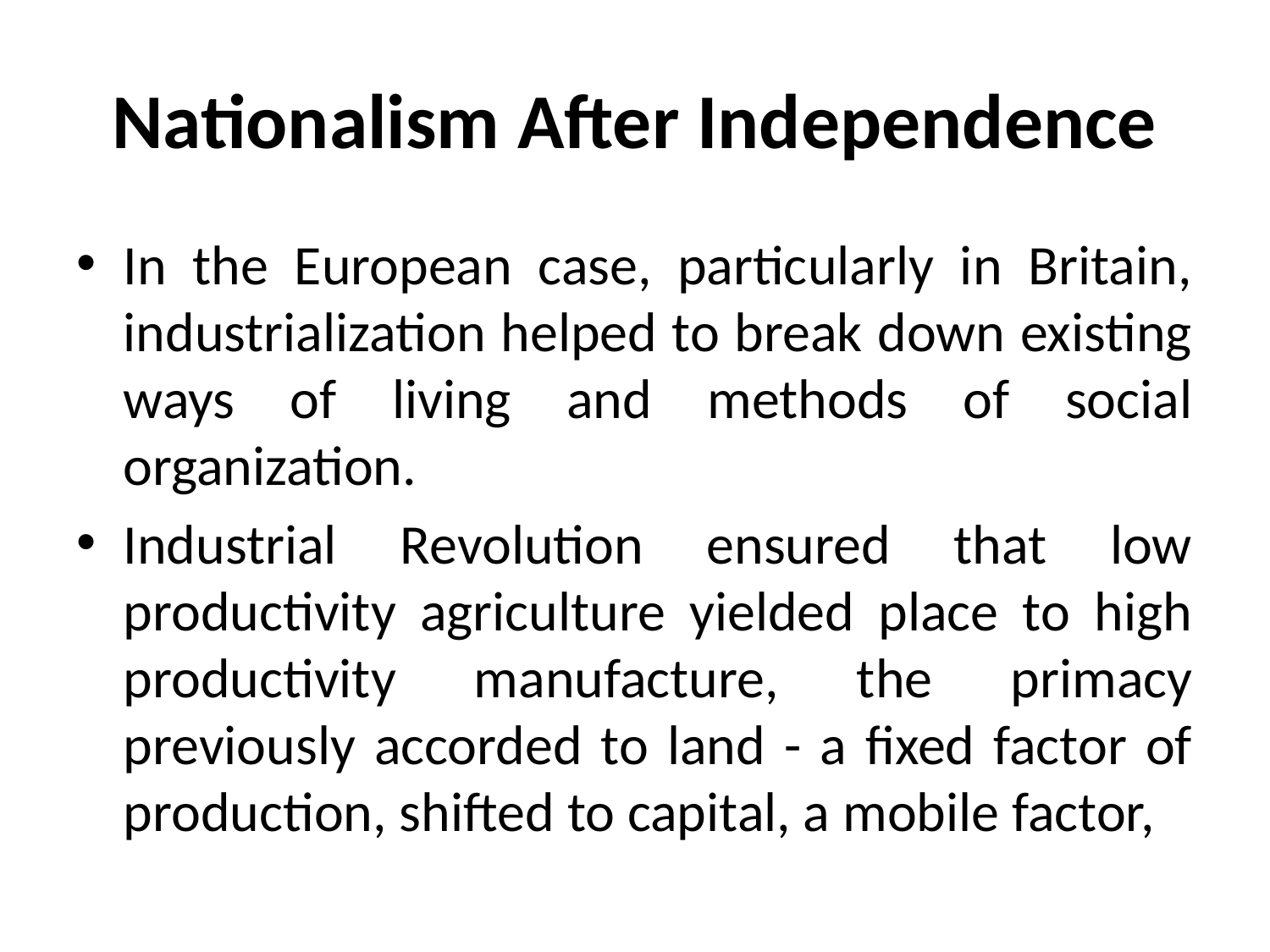

# Nationalism After Independence
In the European case, particularly in Britain, industrialization helped to break down existing ways of living and methods of social organization.
Industrial Revolution ensured that low productivity agriculture yielded place to high productivity manufacture, the primacy previously accorded to land - a fixed factor of production, shifted to capital, a mobile factor,